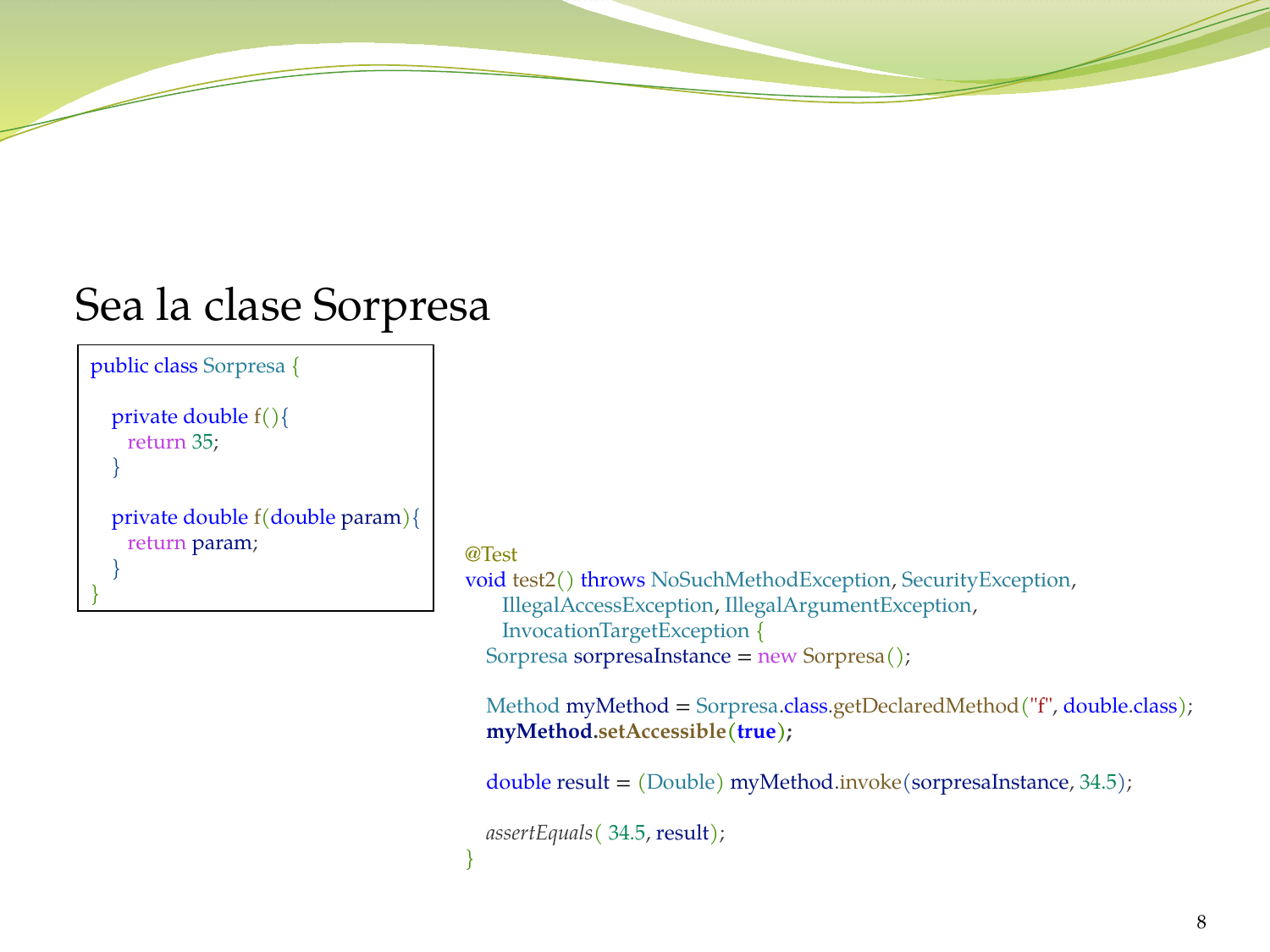

#
Sea la clase Sorpresa
public class Sorpresa {
    private double f(){
       return 35;
    }
    private double f(double param){
       return param;
    }
}
@Test
void test2() throws NoSuchMethodException, SecurityException,
       IllegalAccessException, IllegalArgumentException,
       InvocationTargetException {
    Sorpresa sorpresaInstance = new Sorpresa();
    Method myMethod = Sorpresa.class.getDeclaredMethod("f", double.class);
    myMethod.setAccessible(true);
    double result = (Double) myMethod.invoke(sorpresaInstance, 34.5);
    assertEquals( 34.5, result);
}
8